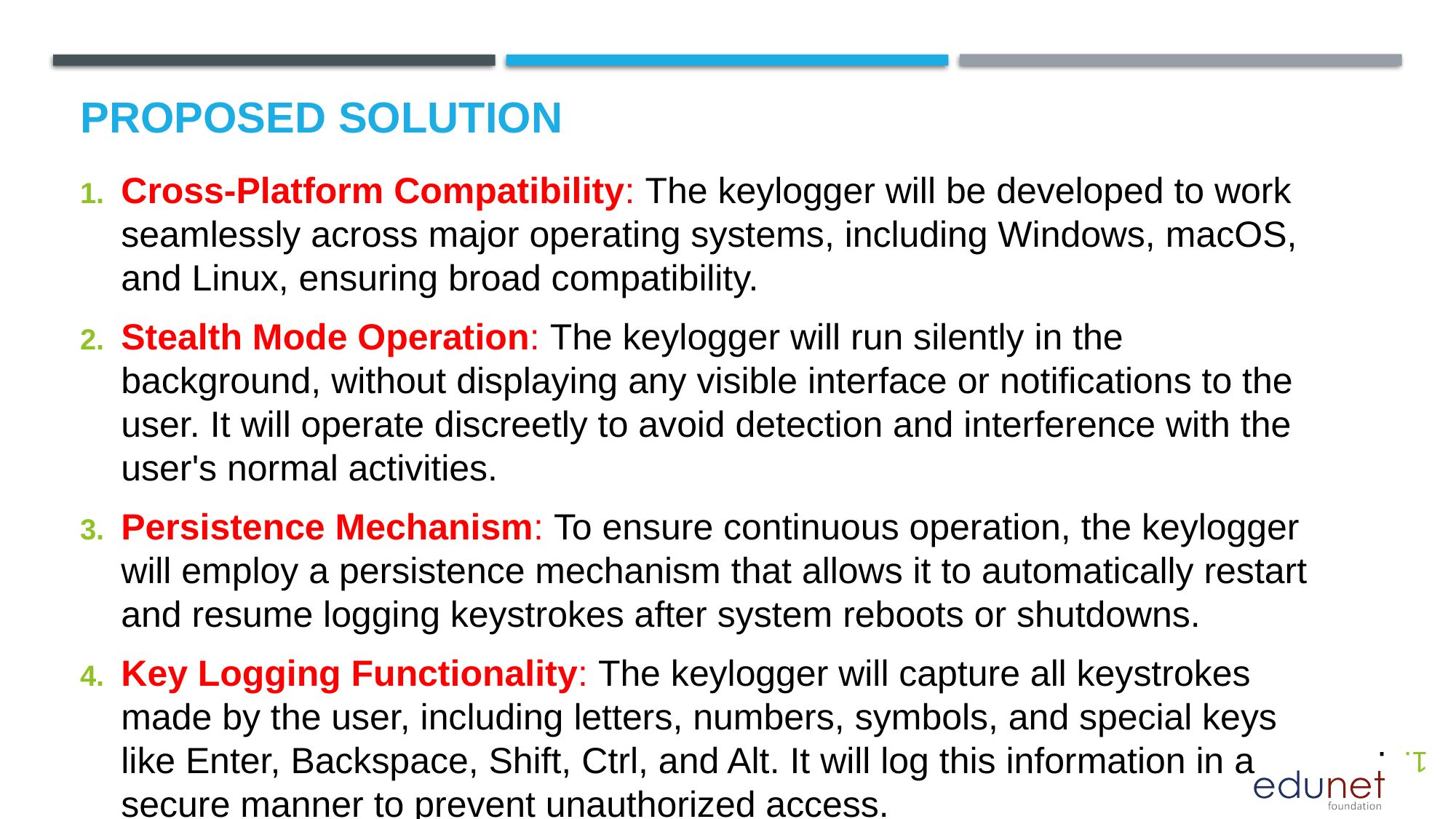

# Proposed Solution
Cross-Platform Compatibility: The keylogger will be developed to work seamlessly across major operating systems, including Windows, macOS, and Linux, ensuring broad compatibility.
Stealth Mode Operation: The keylogger will run silently in the background, without displaying any visible interface or notifications to the user. It will operate discreetly to avoid detection and interference with the user's normal activities.
Persistence Mechanism: To ensure continuous operation, the keylogger will employ a persistence mechanism that allows it to automatically restart and resume logging keystrokes after system reboots or shutdowns.
Key Logging Functionality: The keylogger will capture all keystrokes made by the user, including letters, numbers, symbols, and special keys like Enter, Backspace, Shift, Ctrl, and Alt. It will log this information in a secure manner to prevent unauthorized access.

.